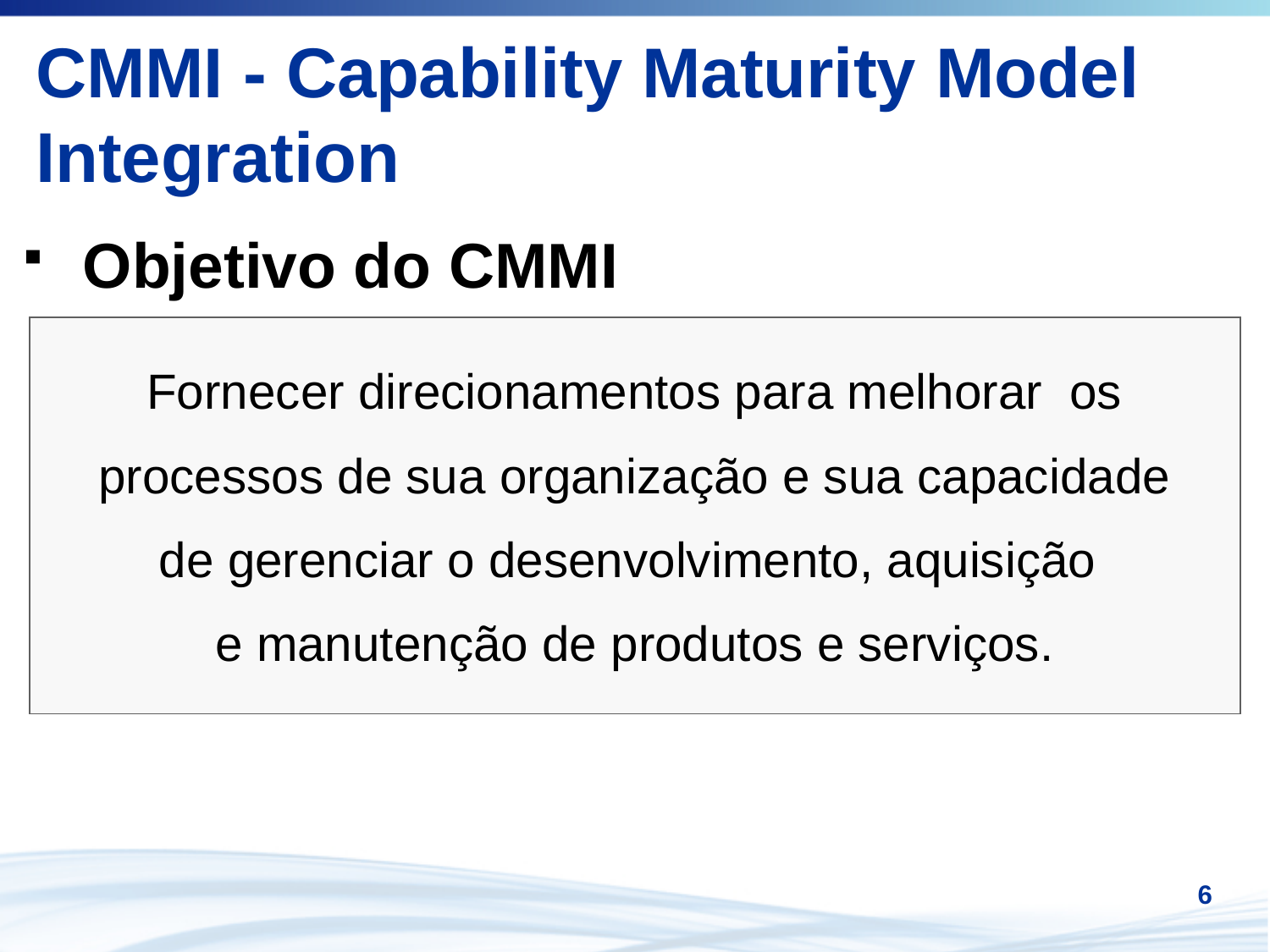

# CMMI - Capability Maturity Model Integration
 Objetivo do CMMI
Fornecer direcionamentos para melhorar  os
 processos de sua organização e sua capacidade
de gerenciar o desenvolvimento, aquisição
e manutenção de produtos e serviços.